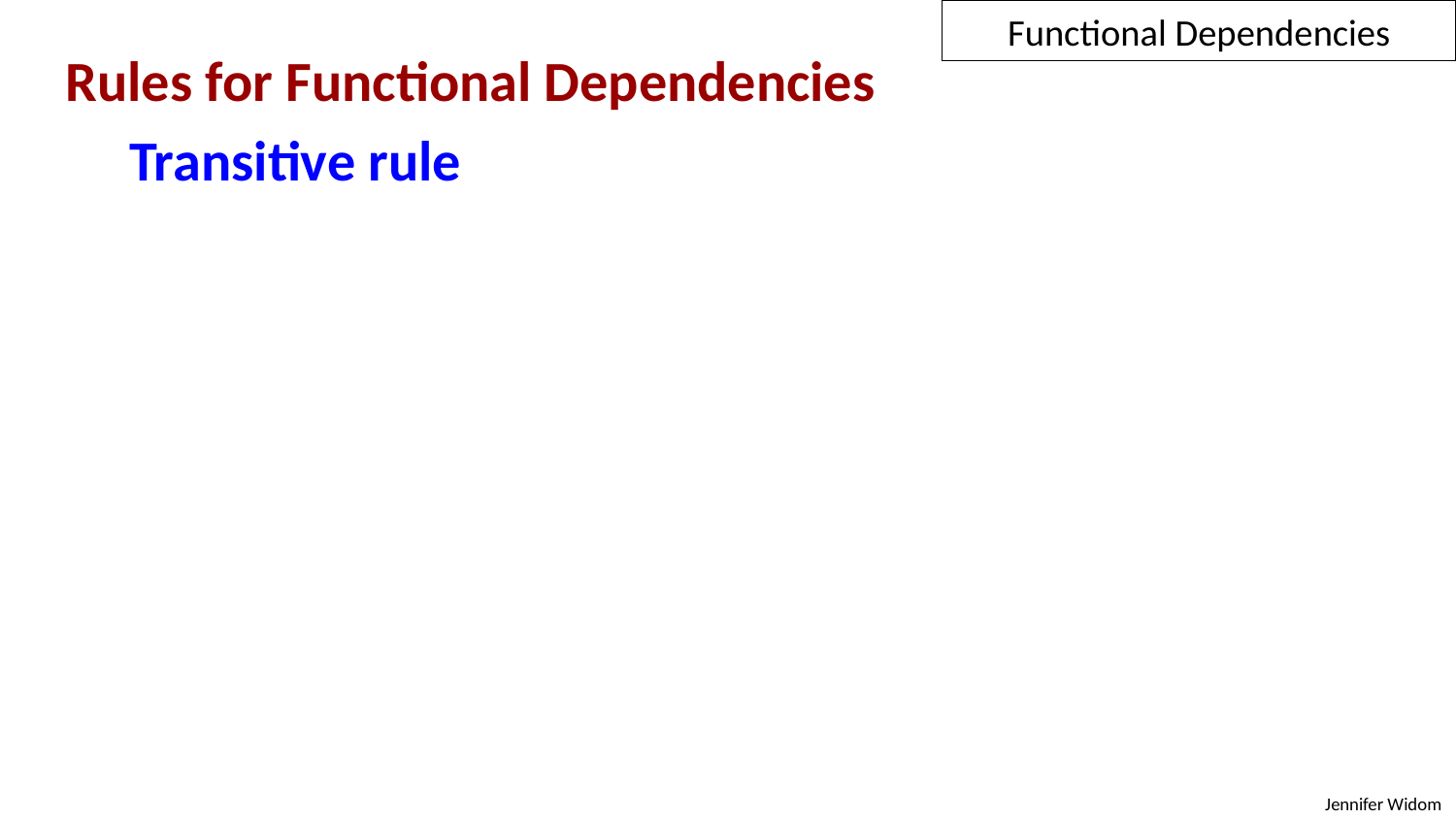

Functional Dependencies
Rules for Functional Dependencies
Transitive rule